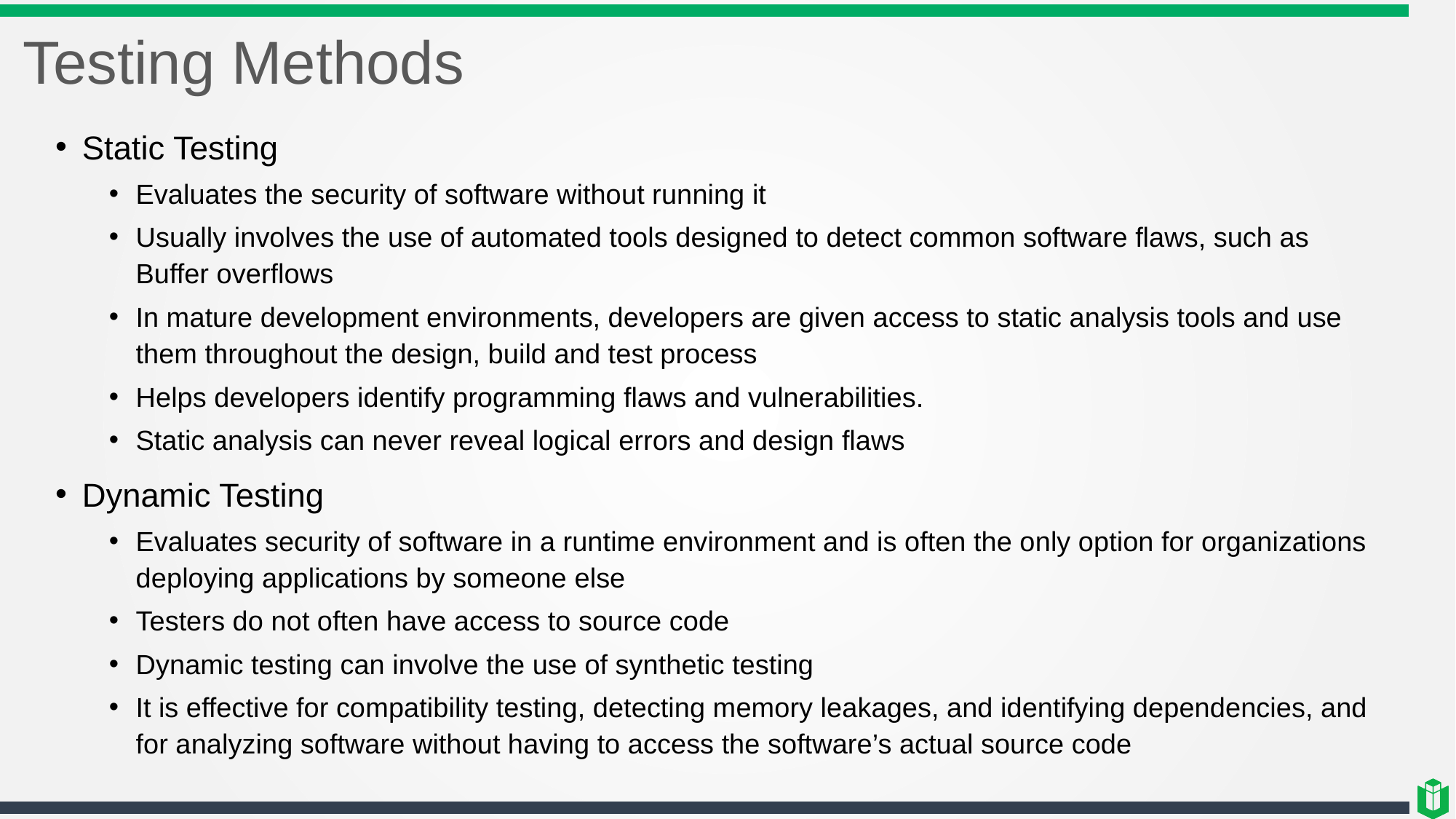

# Testing Methods
Static Testing
Evaluates the security of software without running it
Usually involves the use of automated tools designed to detect common software flaws, such as Buffer overflows
In mature development environments, developers are given access to static analysis tools and use them throughout the design, build and test process
Helps developers identify programming flaws and vulnerabilities.
Static analysis can never reveal logical errors and design flaws
Dynamic Testing
Evaluates security of software in a runtime environment and is often the only option for organizations deploying applications by someone else
Testers do not often have access to source code
Dynamic testing can involve the use of synthetic testing
It is effective for compatibility testing, detecting memory leakages, and identifying dependencies, and for analyzing software without having to access the software’s actual source code